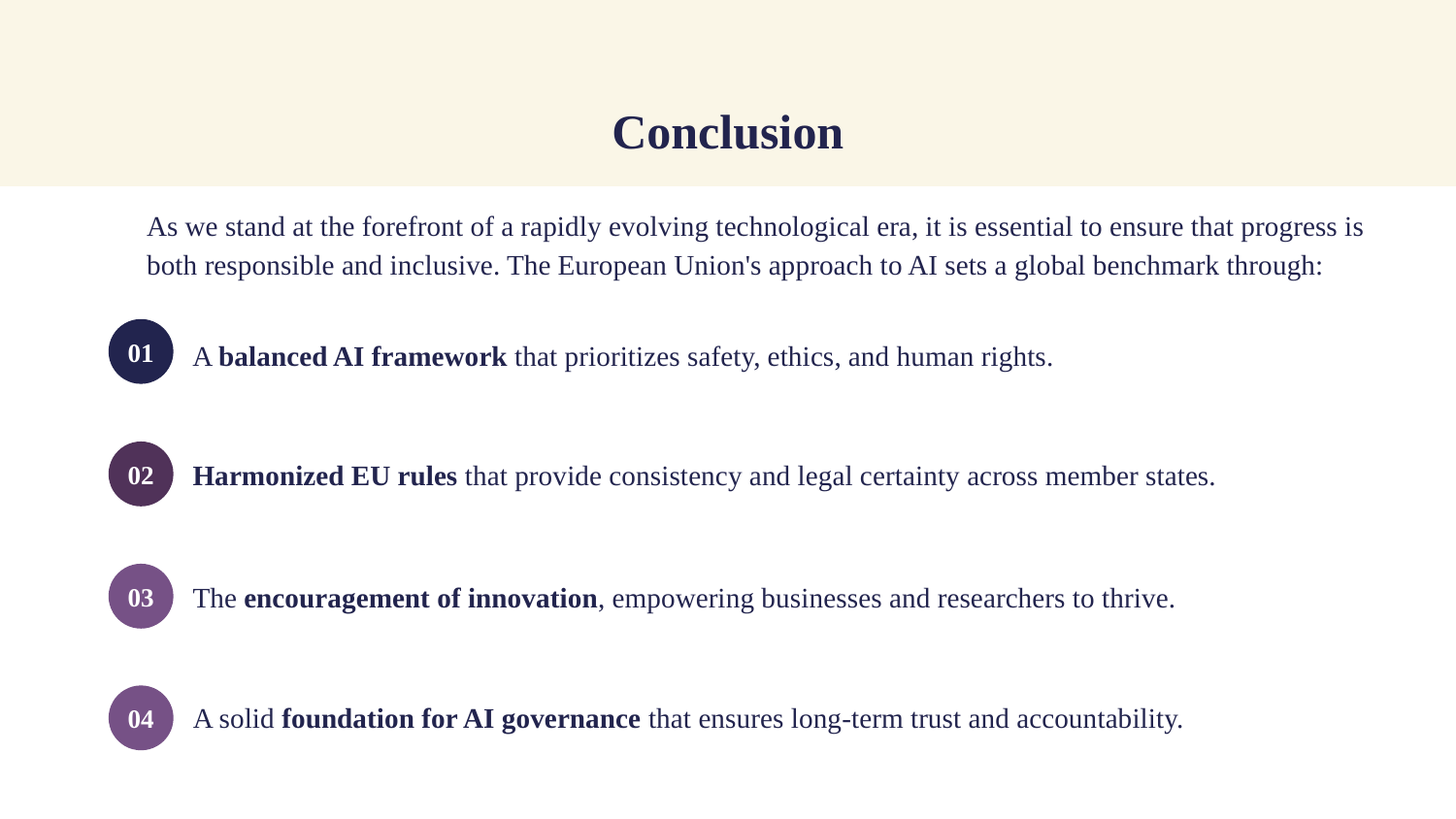

# Conclusion
As we stand at the forefront of a rapidly evolving technological era, it is essential to ensure that progress is both responsible and inclusive. The European Union's approach to AI sets a global benchmark through:
A balanced AI framework that prioritizes safety, ethics, and human rights.
01
Harmonized EU rules that provide consistency and legal certainty across member states.
02
The encouragement of innovation, empowering businesses and researchers to thrive.
03
A solid foundation for AI governance that ensures long-term trust and accountability.
04